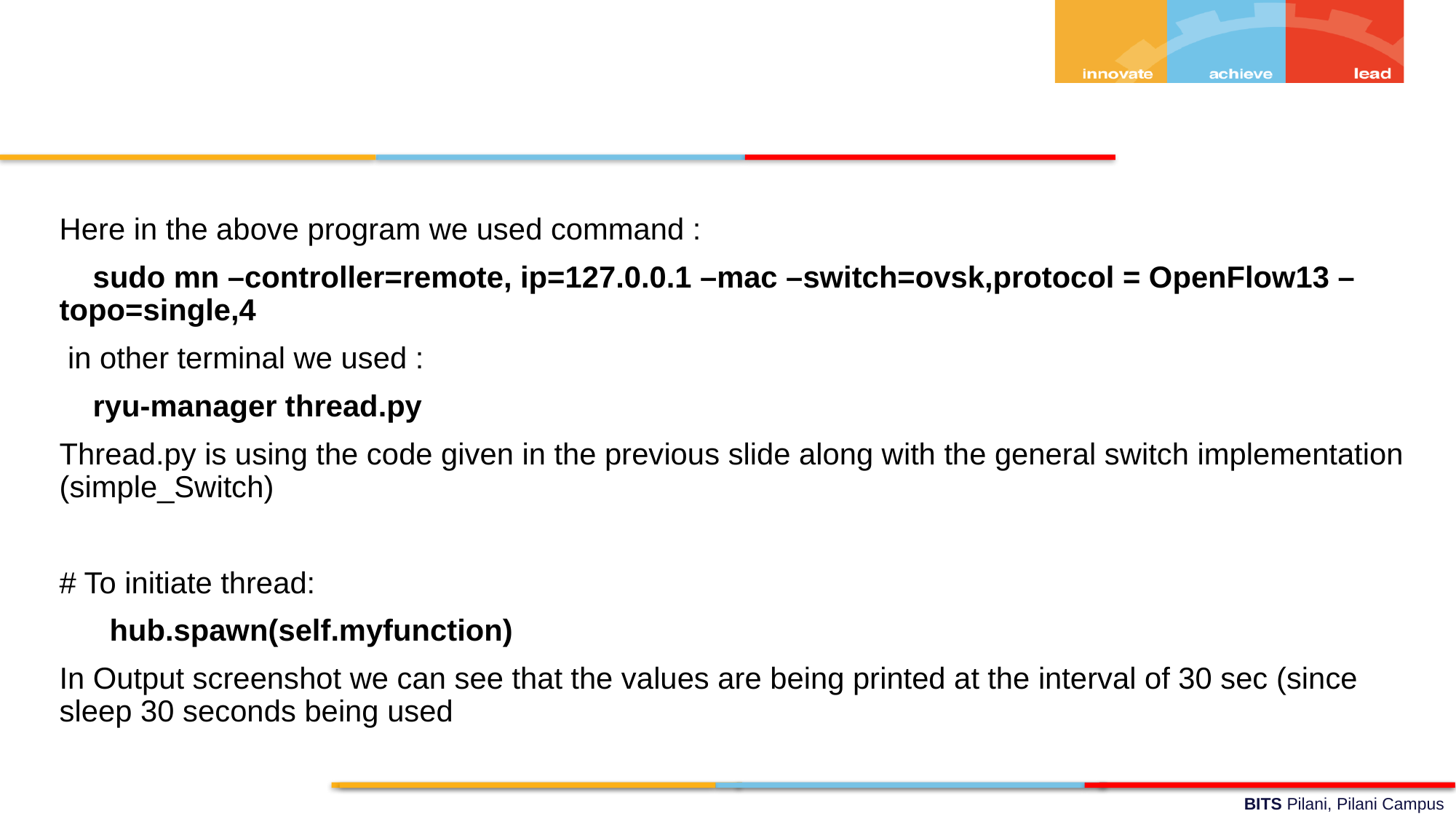

Here in the above program we used command :
    sudo mn –controller=remote, ip=127.0.0.1 –mac –switch=ovsk,protocol = OpenFlow13 –   topo=single,4
 in other terminal we used :
    ryu-manager thread.py
Thread.py is using the code given in the previous slide along with the general switch implementation (simple_Switch)

# To initiate thread:
      hub.spawn(self.myfunction)
In Output screenshot we can see that the values are being printed at the interval of 30 sec (since sleep 30 seconds being used